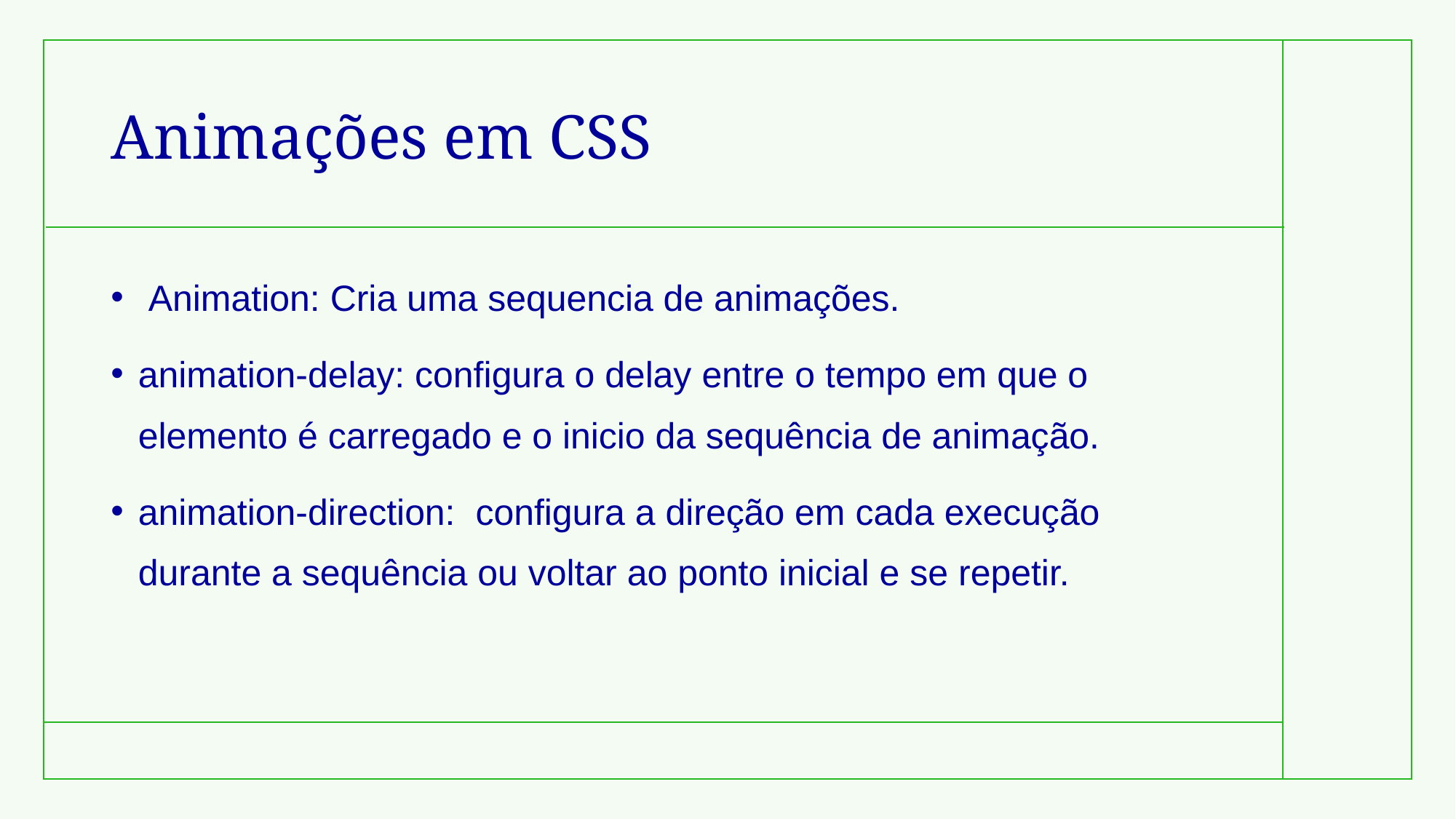

# Animações em CSS
 Animation: Cria uma sequencia de animações.
animation-delay: configura o delay entre o tempo em que o elemento é carregado e o inicio da sequência de animação.
animation-direction:  configura a direção em cada execução durante a sequência ou voltar ao ponto inicial e se repetir.